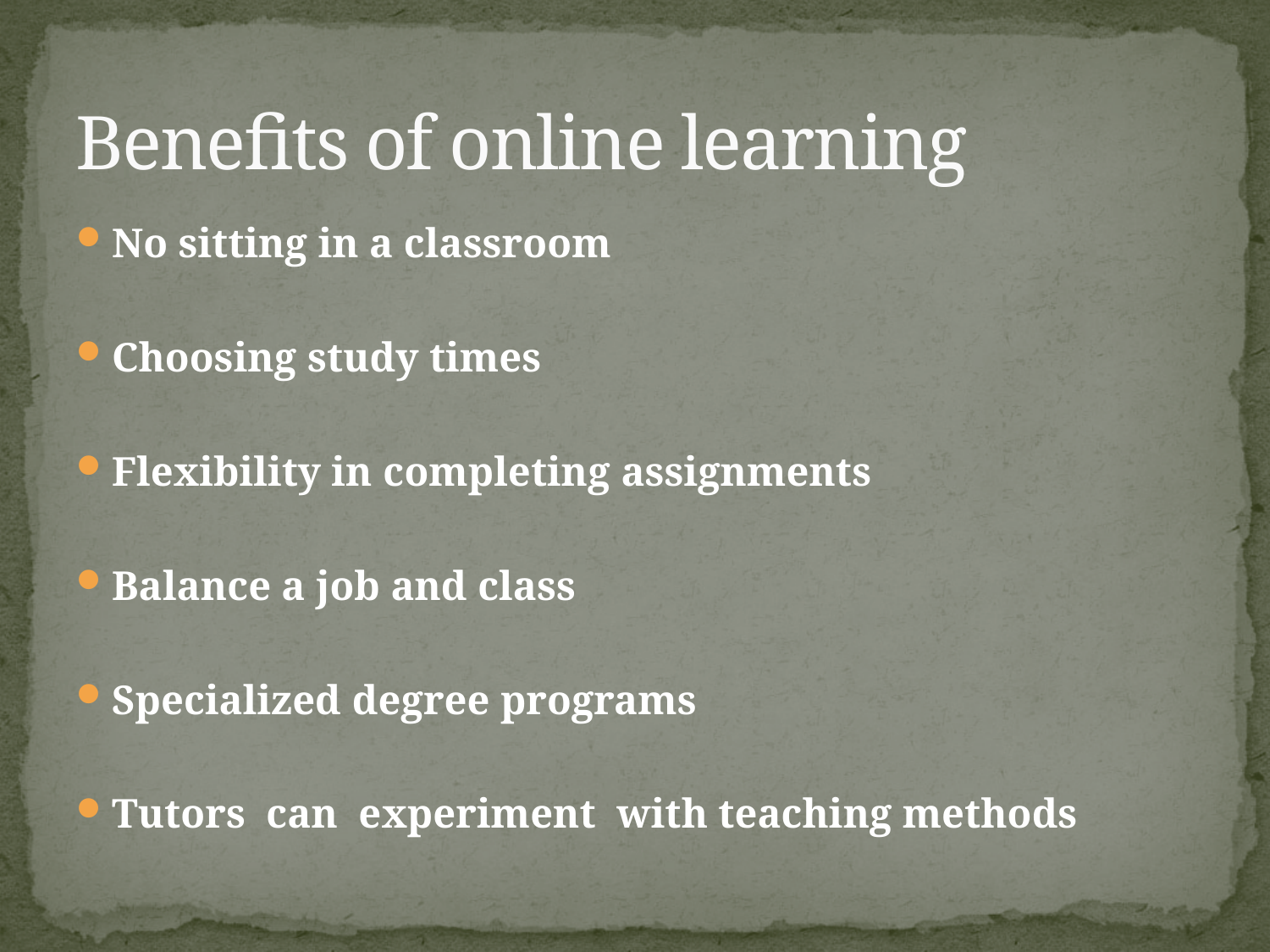

# Benefits of online learning
No sitting in a classroom

Choosing study times

Flexibility in completing assignments

Balance a job and class

Specialized degree programs

Tutors  can  experiment  with teaching methods